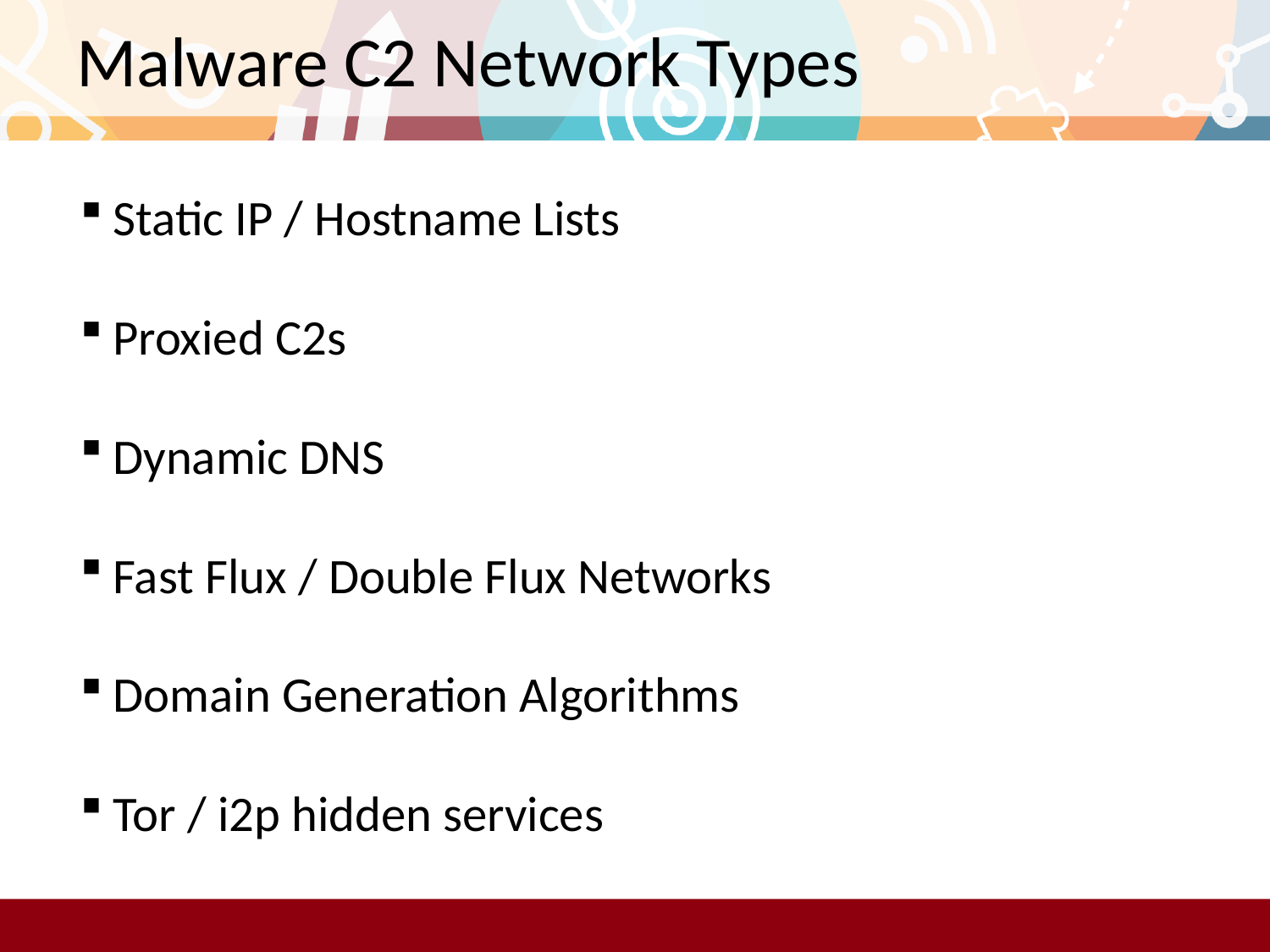

# Malware C2 Network Types
Static IP / Hostname Lists

Proxied C2s

Dynamic DNS

Fast Flux / Double Flux Networks

Domain Generation Algorithms

Tor / i2p hidden services